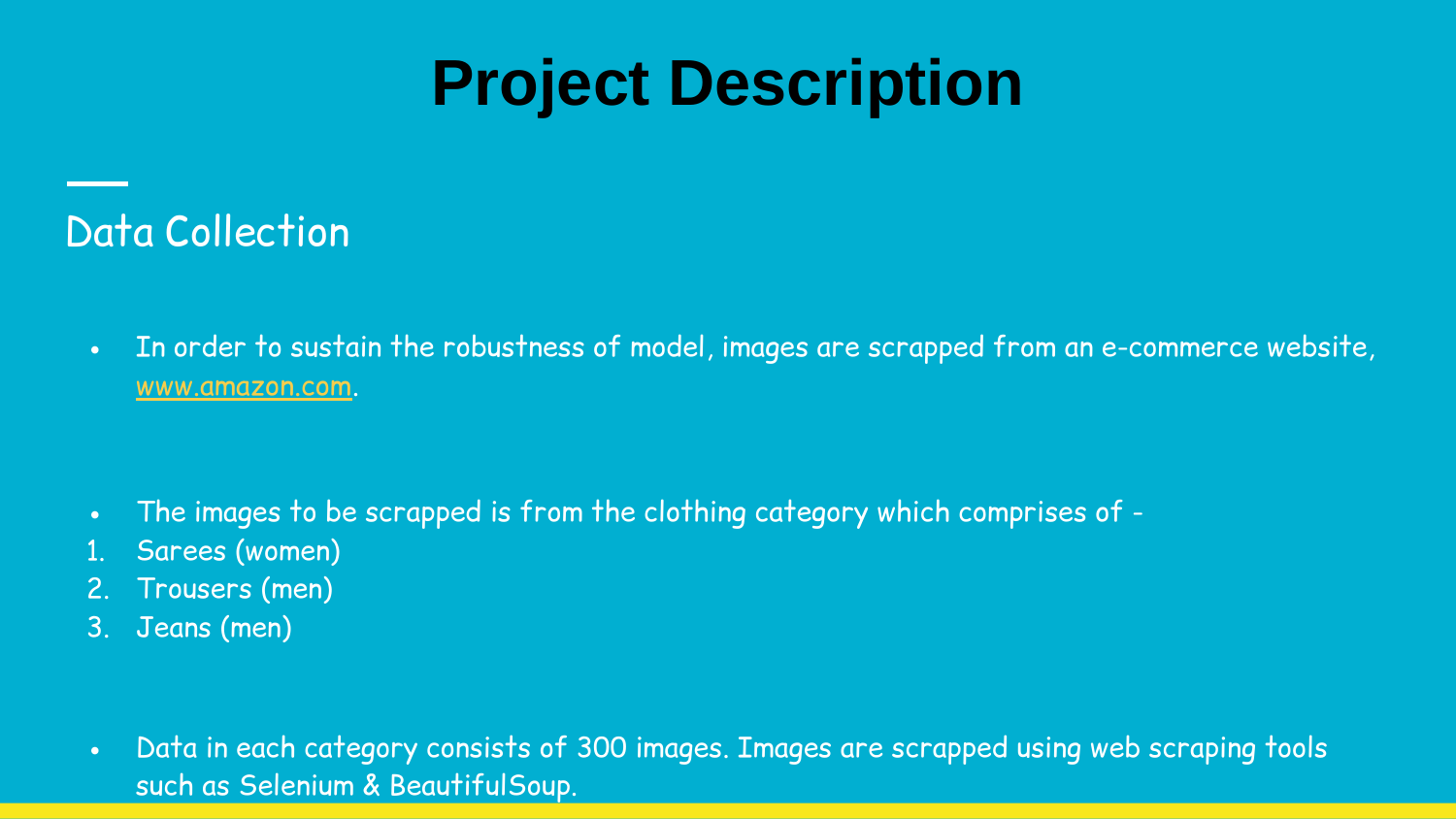

# Project Description
Data Collection

In order to sustain the robustness of model, images are scrapped from an e-commerce website, www.amazon.com.

The images to be scrapped is from the clothing category which comprises of -
Sarees (women)
Trousers (men)
Jeans (men)

Data in each category consists of 300 images. Images are scrapped using web scraping tools such as Selenium & BeautifulSoup.